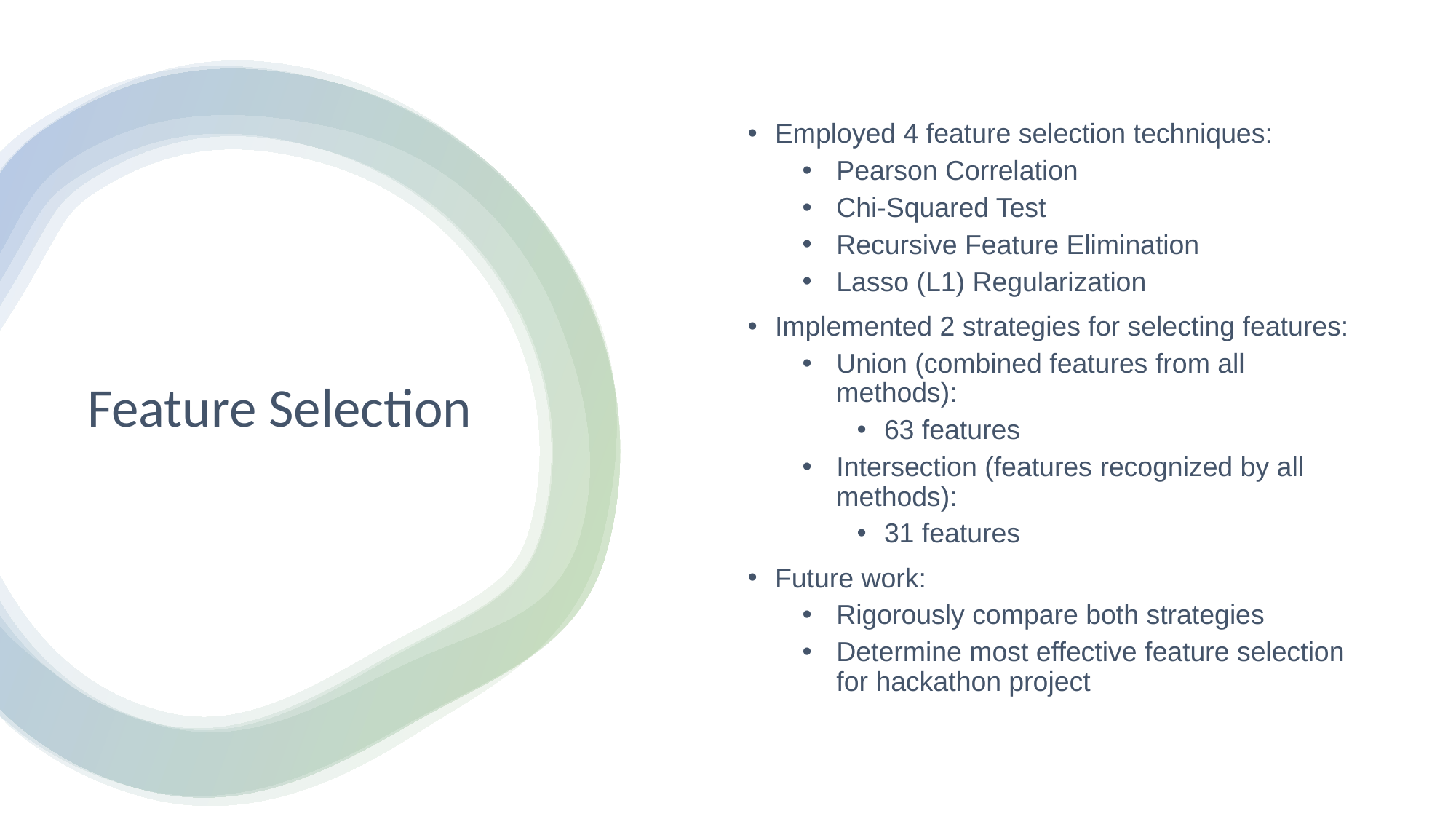

Employed 4 feature selection techniques:
Pearson Correlation
Chi-Squared Test
Recursive Feature Elimination
Lasso (L1) Regularization
Implemented 2 strategies for selecting features:
Union (combined features from all methods):
63 features
Intersection (features recognized by all methods):
31 features
Future work:
Rigorously compare both strategies
Determine most effective feature selection for hackathon project
# Feature Selection